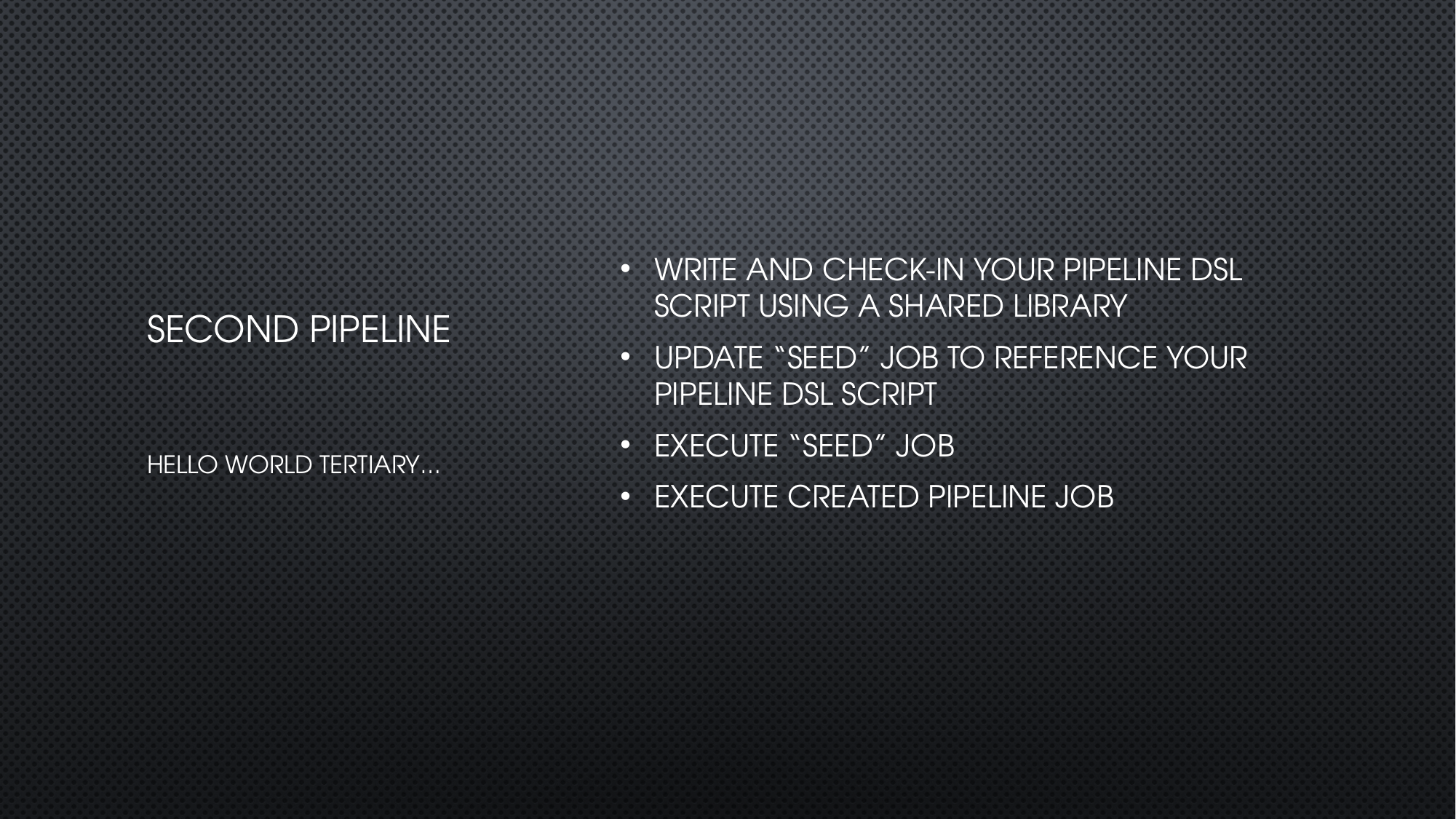

Write and check-in your pipeline DSL script using a shared library
Update “seed” job to reference your pipeline DSL script
Execute “seed” job
Execute created pipeline job
# Second Pipeline
Hello World Tertiary…